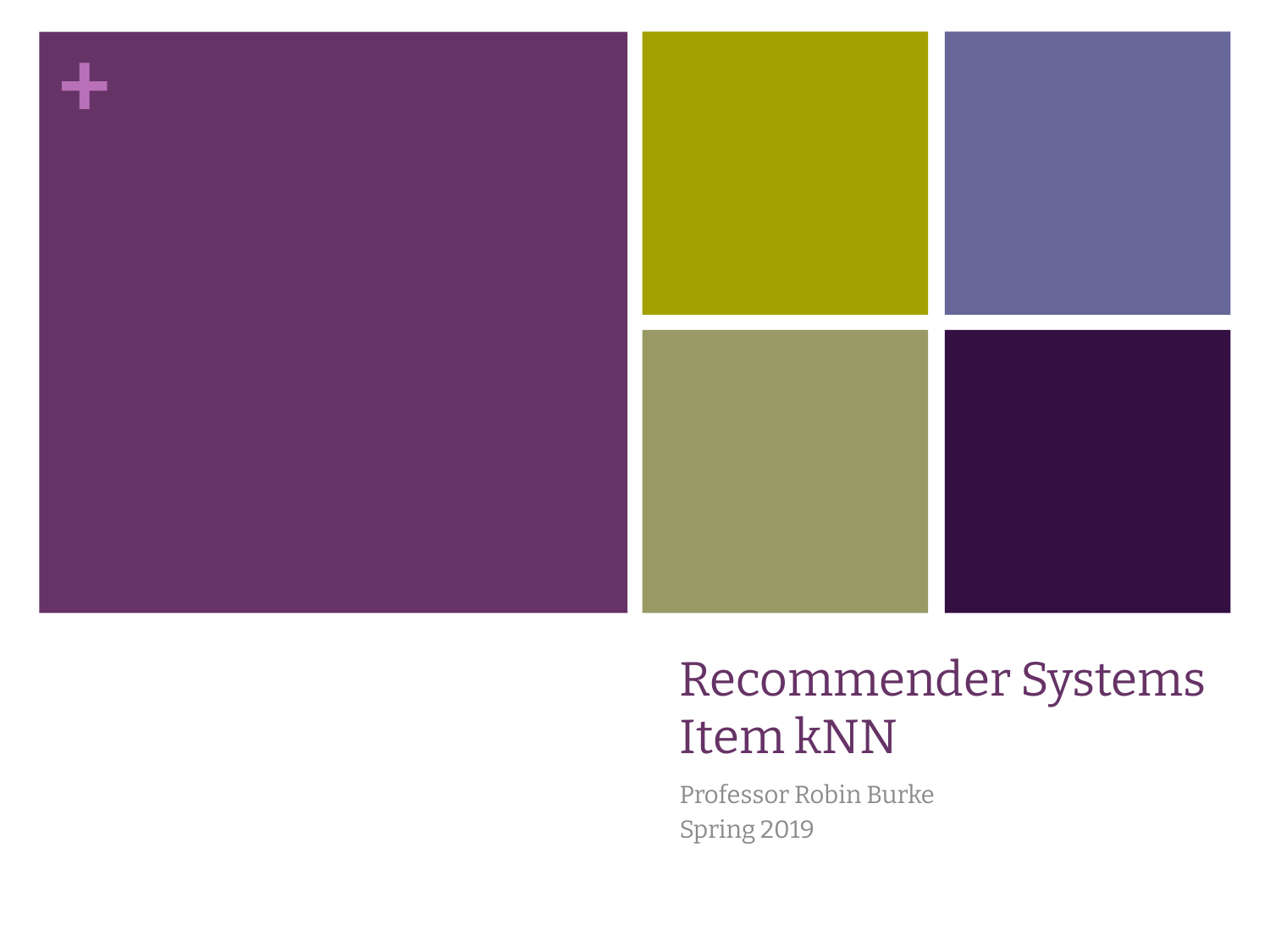

# Recommender Systems Item kNN
Professor Robin Burke
Spring 2019